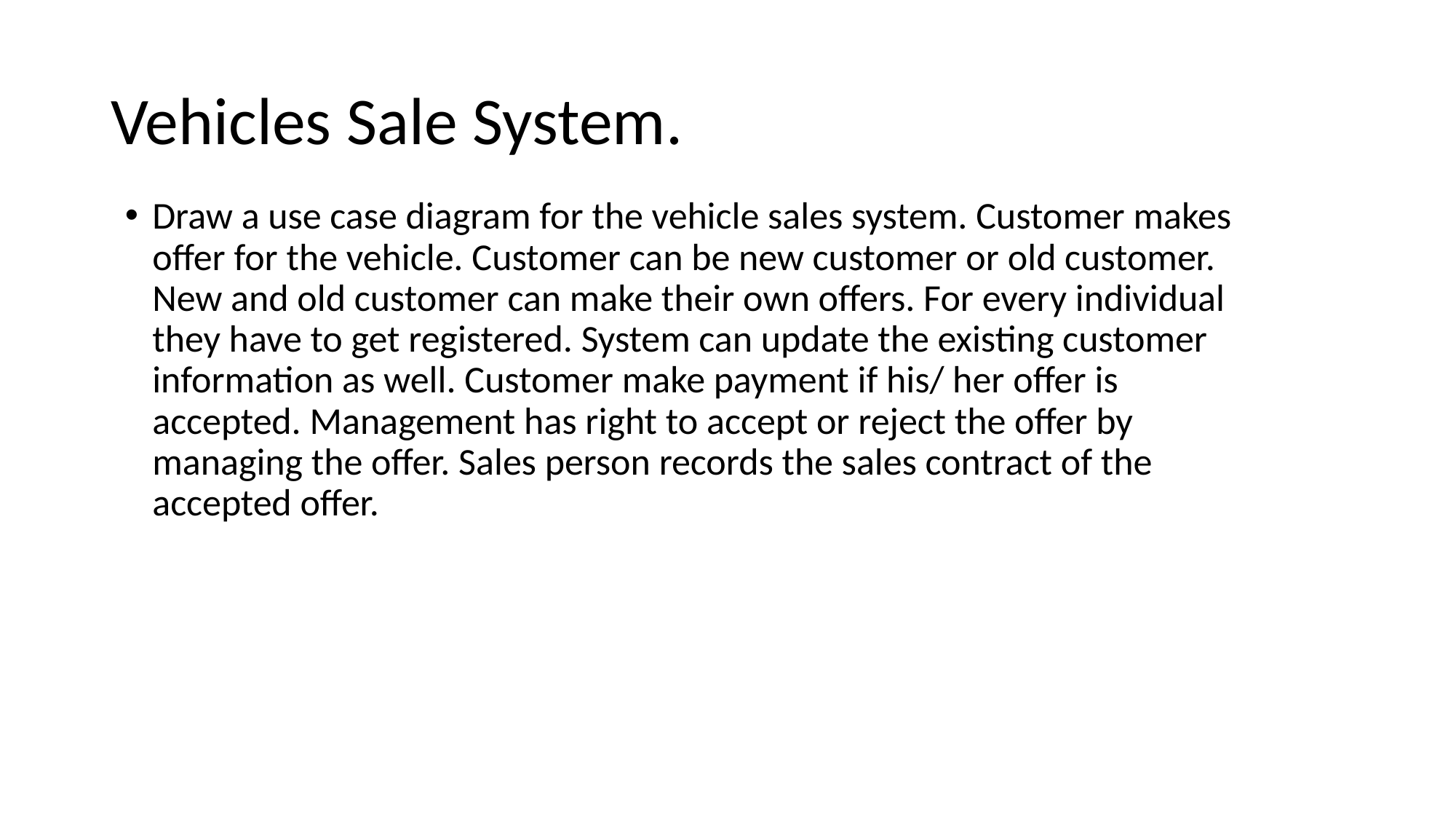

# Vehicles Sale System.
Draw a use case diagram for the vehicle sales system. Customer makes offer for the vehicle. Customer can be new customer or old customer. New and old customer can make their own offers. For every individual they have to get registered. System can update the existing customer information as well. Customer make payment if his/ her offer is accepted. Management has right to accept or reject the offer by managing the offer. Sales person records the sales contract of the accepted offer.